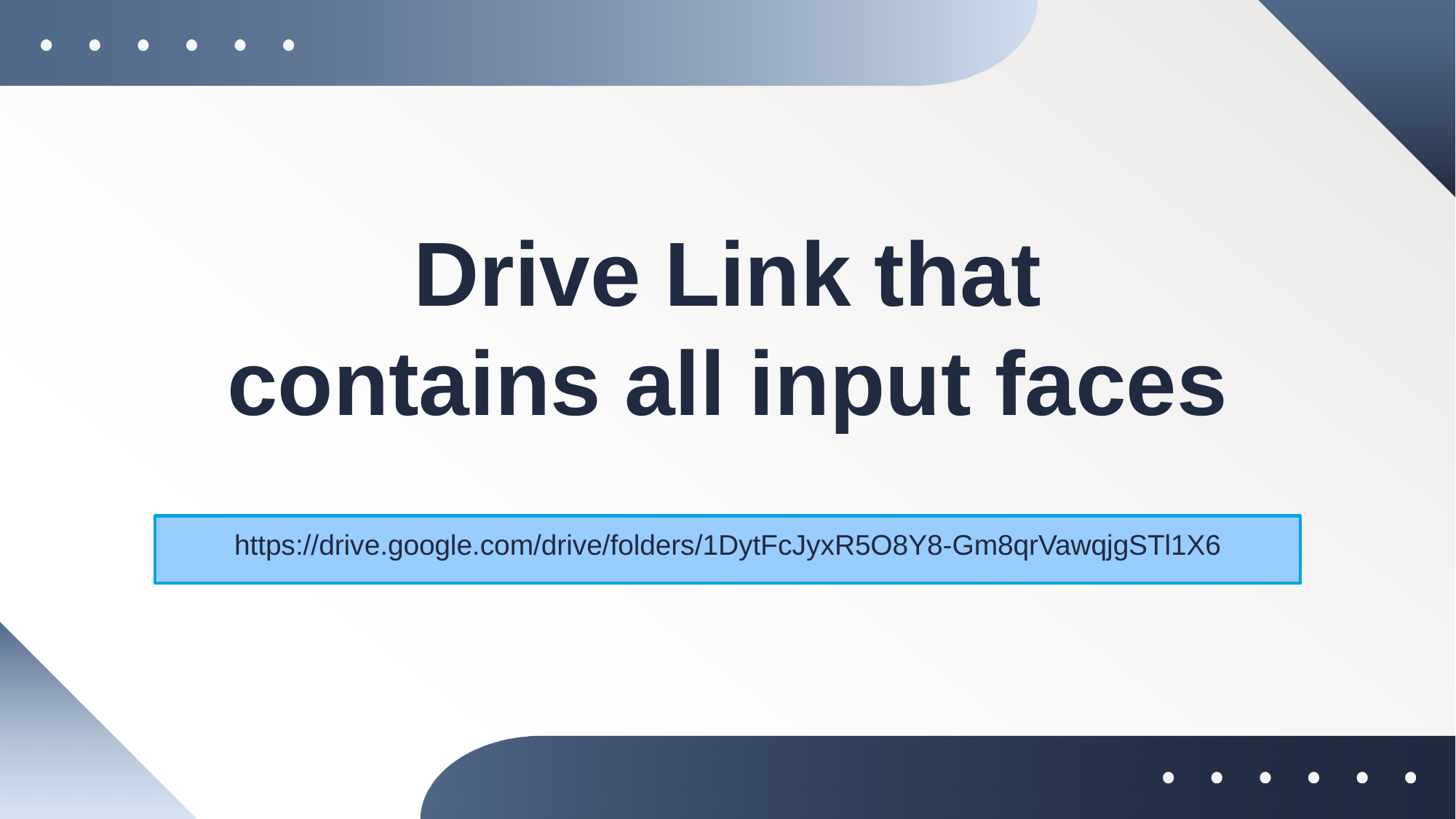

# Drive Link that contains all input faces
https://drive.google.com/drive/folders/1DytFcJyxR5O8Y8-Gm8qrVawqjgSTl1X6